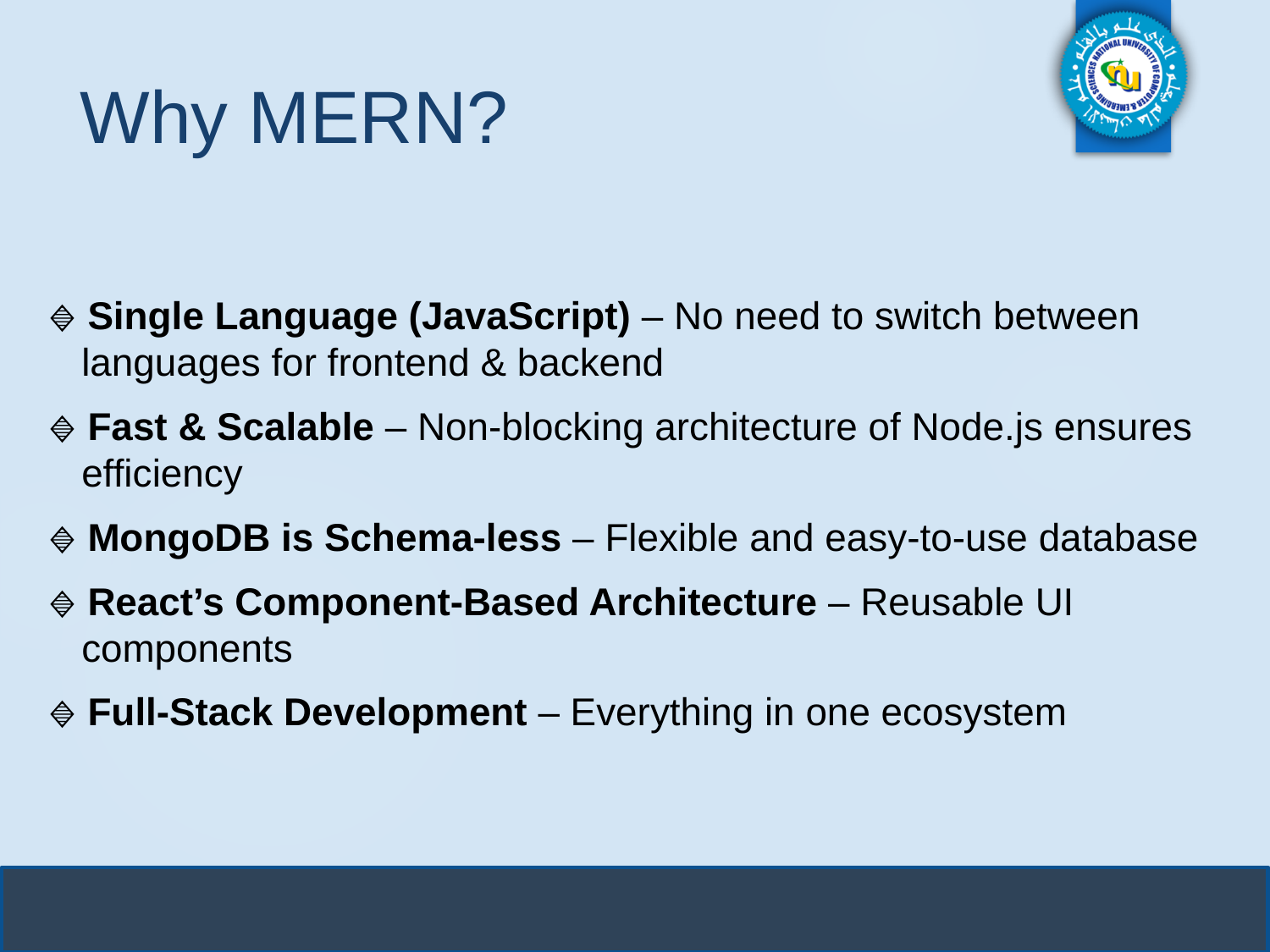

# Why MERN?
🔹 Single Language (JavaScript) – No need to switch between languages for frontend & backend
🔹 Fast & Scalable – Non-blocking architecture of Node.js ensures efficiency
🔹 MongoDB is Schema-less – Flexible and easy-to-use database
🔹 React’s Component-Based Architecture – Reusable UI components
🔹 Full-Stack Development – Everything in one ecosystem